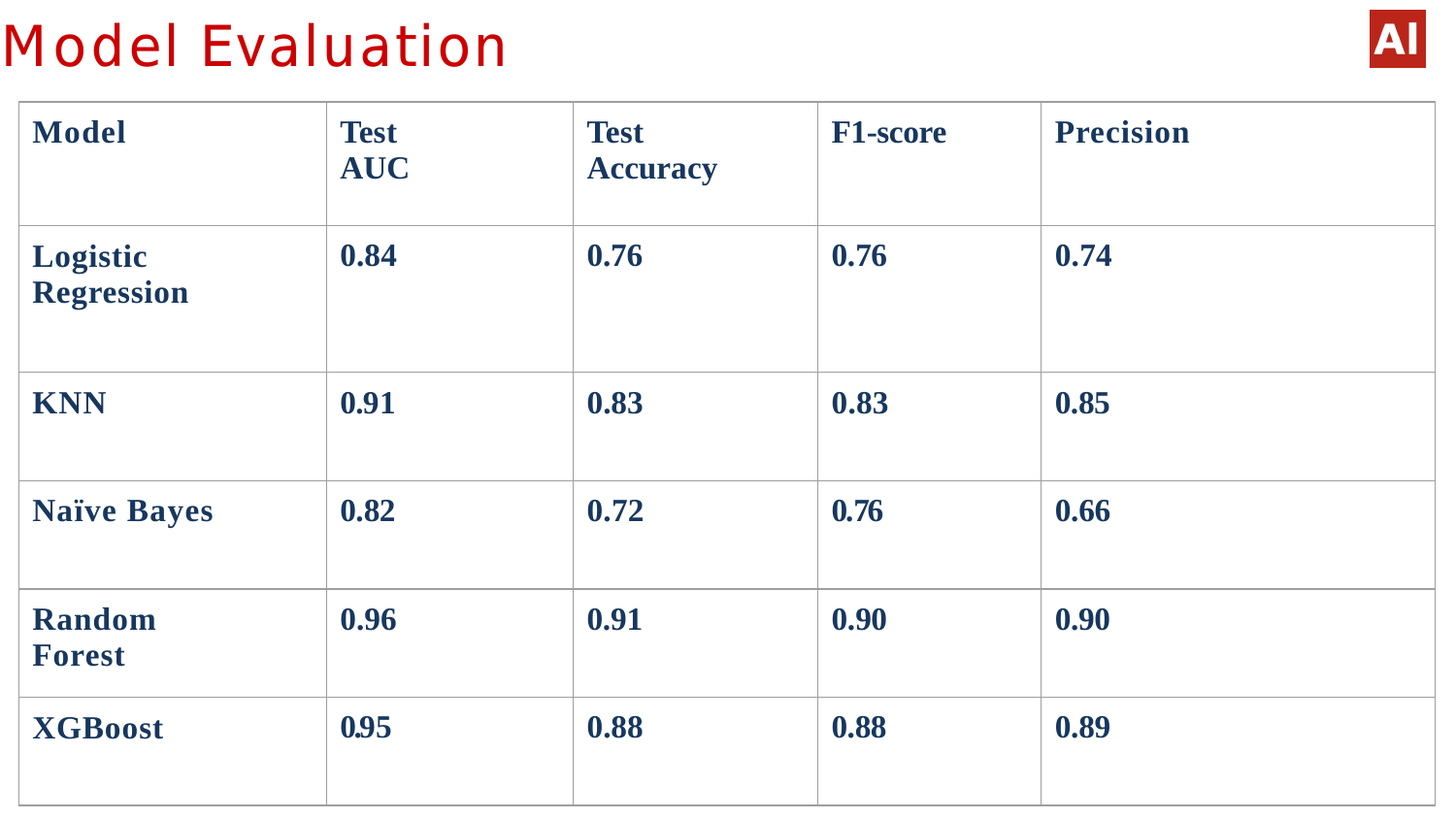

# Model Evaluation
| Model | Test AUC | Test Accuracy | F1-score | Precision |
| --- | --- | --- | --- | --- |
| Logistic Regression | 0.84 | 0.76 | 0.76 | 0.74 |
| KNN | 0.91 | 0.83 | 0.83 | 0.85 |
| Naïve Bayes | 0.82 | 0.72 | 0.76 | 0.66 |
| Random Forest | 0.96 | 0.91 | 0.90 | 0.90 |
| XGBoost | 0.95 | 0.88 | 0.88 | 0.89 |